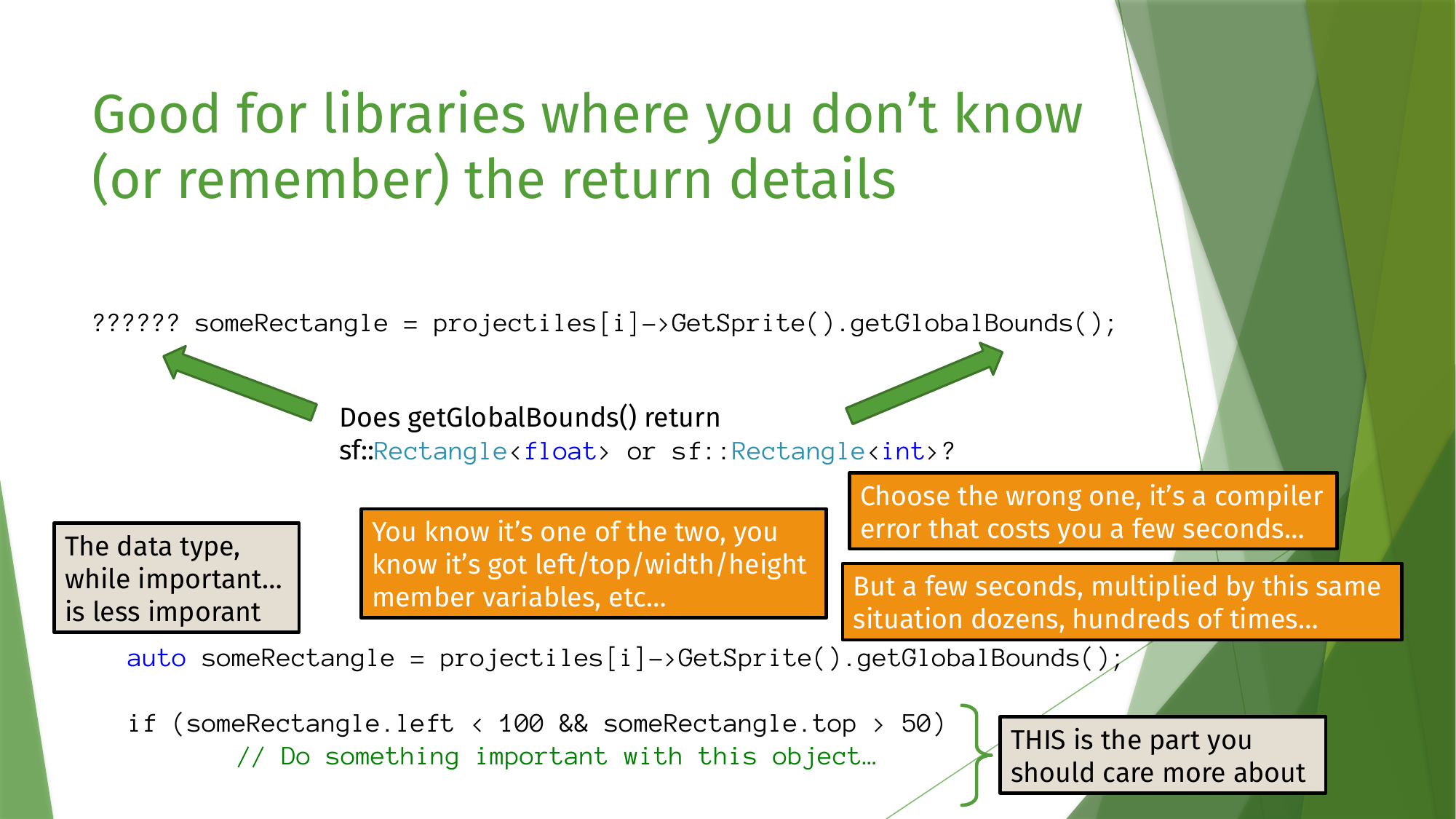

# Good for libraries where you don’t know (or remember) the return details
?????? someRectangle = projectiles[i]->GetSprite().getGlobalBounds();

Does getGlobalBounds() return sf::Rectangle<float> or sf::Rectangle<int>?
Choose the wrong one, it’s a compiler error that costs you a few seconds…
You know it’s one of the two, you know it’s got left/top/width/height member variables, etc…
The data type, while important… is less imporant
But a few seconds, multiplied by this same situation dozens, hundreds of times…
auto someRectangle = projectiles[i]->GetSprite().getGlobalBounds();

if (someRectangle.left < 100 && someRectangle.top > 50)
	// Do something important with this object…

THIS is the part you should care more about